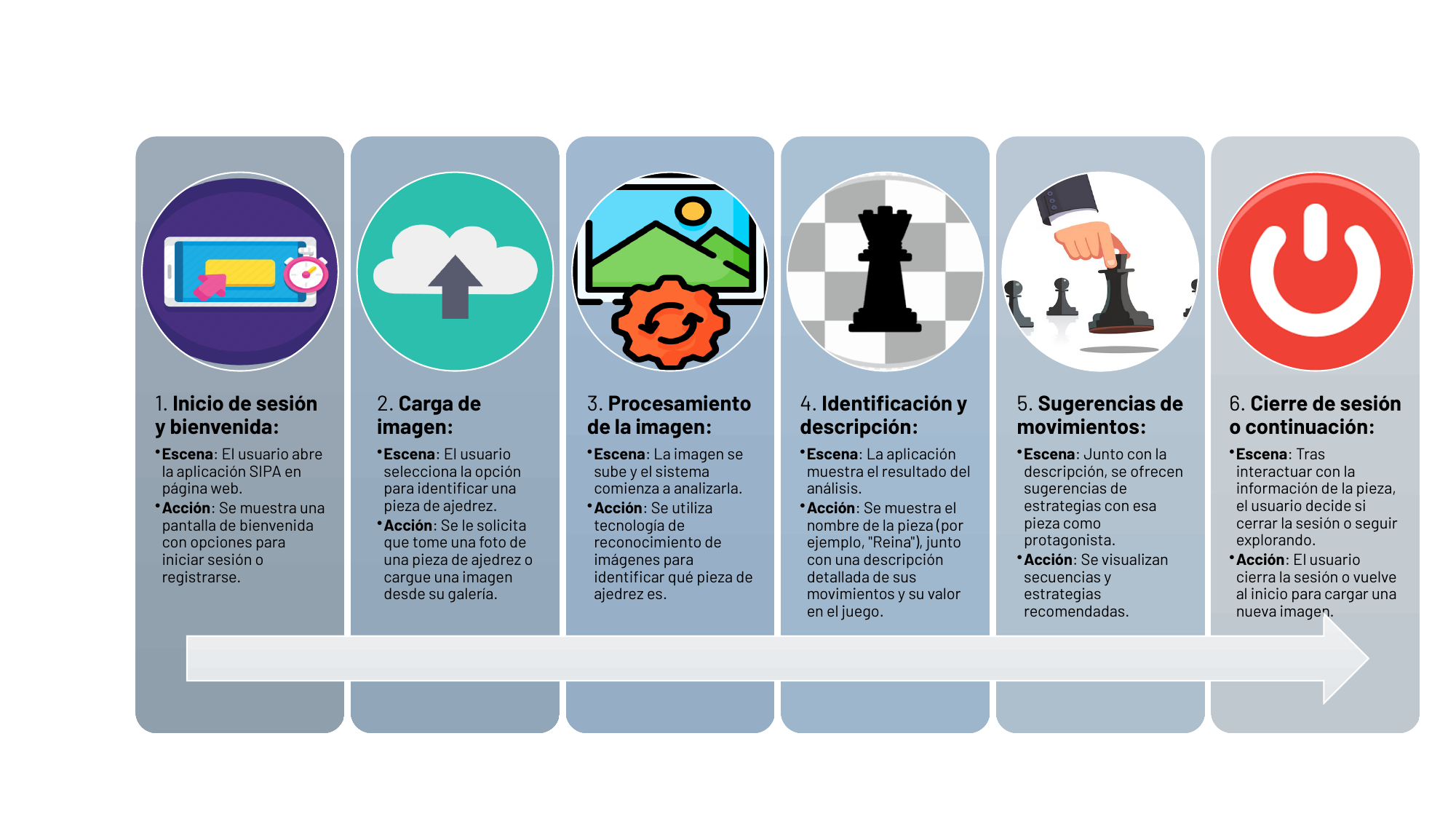

1. Inicio de sesión y bienvenida:
Escena: El usuario abre la aplicación SIPA en página web.
Acción: Se muestra una pantalla de bienvenida con opciones para iniciar sesión o registrarse.
2. Carga de imagen:
Escena: El usuario selecciona la opción para identificar una pieza de ajedrez.
Acción: Se le solicita que tome una foto de una pieza de ajedrez o cargue una imagen desde su galería.
3. Procesamiento de la imagen:
Escena: La imagen se sube y el sistema comienza a analizarla.
Acción: Se utiliza tecnología de reconocimiento de imágenes para identificar qué pieza de ajedrez es.
4. Identificación y descripción:
Escena: La aplicación muestra el resultado del análisis.
Acción: Se muestra el nombre de la pieza (por ejemplo, "Reina"), junto con una descripción detallada de sus movimientos y su valor en el juego.
5. Sugerencias de movimientos:
Escena: Junto con la descripción, se ofrecen sugerencias de estrategias con esa pieza como protagonista.
Acción: Se visualizan secuencias y estrategias recomendadas.
6. Cierre de sesión o continuación:
Escena: Tras interactuar con la información de la pieza, el usuario decide si cerrar la sesión o seguir explorando.
Acción: El usuario cierra la sesión o vuelve al inicio para cargar una nueva imagen.